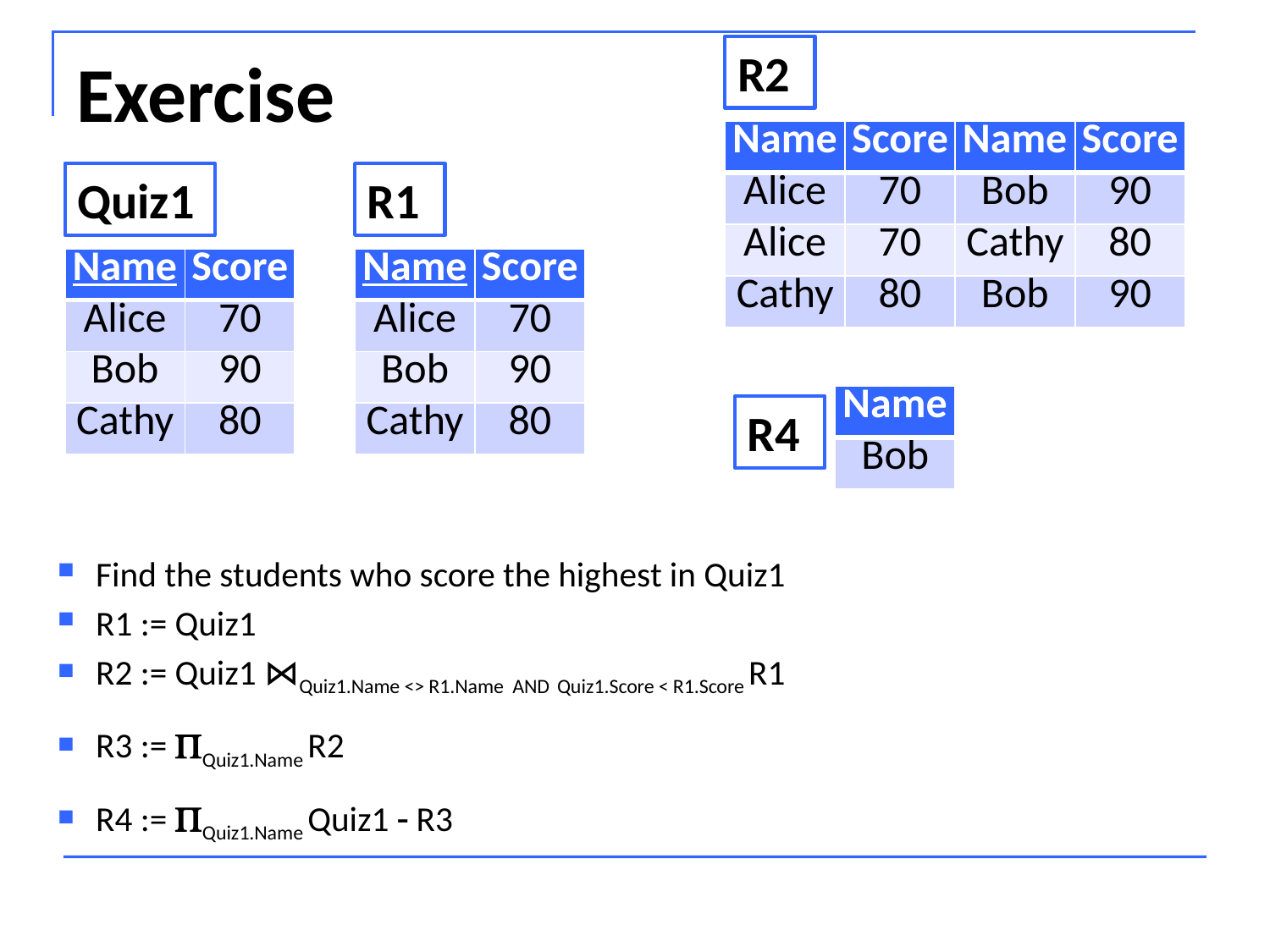

R2
# Exercise
| Name | Score | Name | Score |
| --- | --- | --- | --- |
| Alice | 70 | Bob | 90 |
| Alice | 70 | Cathy | 80 |
| Cathy | 80 | Bob | 90 |
Quiz1
R1
| Name | Score |
| --- | --- |
| Alice | 70 |
| Bob | 90 |
| Cathy | 80 |
| Name | Score |
| --- | --- |
| Alice | 70 |
| Bob | 90 |
| Cathy | 80 |
| Name |
| --- |
| Bob |
R4
Find the students who score the highest in Quiz1
R1 := Quiz1
R2 := Quiz1 ⋈Quiz1.Name <> R1.Name  AND Quiz1.Score < R1.Score R1

R3 := ΠQuiz1.Name R2

R4 := ΠQuiz1.Name Quiz1 − R3